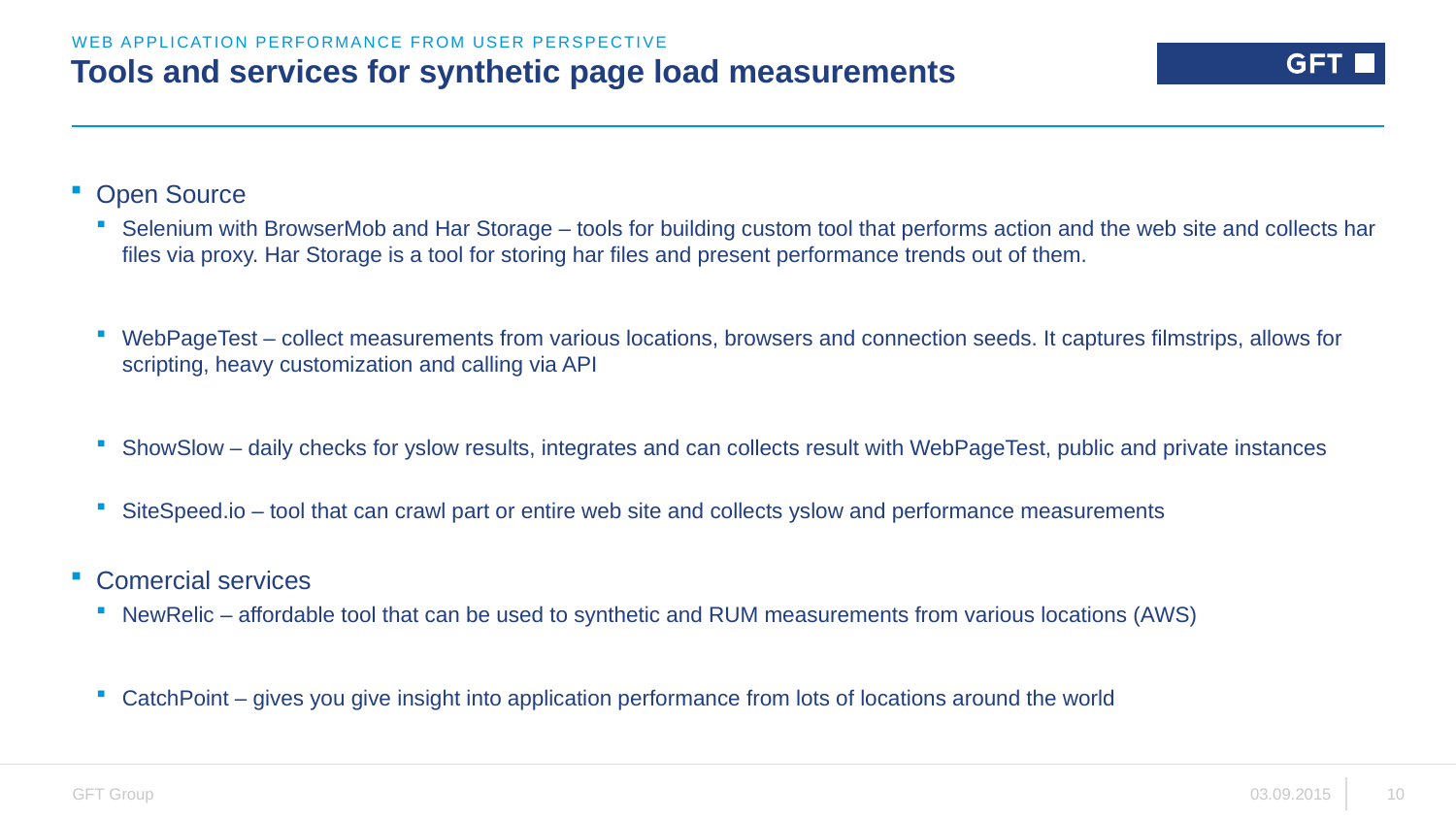

Web Application Performance From User Perspective
# Tools and services for synthetic page load measurements
Open Source
Selenium with BrowserMob and Har Storage – tools for building custom tool that performs action and the web site and collects har files via proxy. Har Storage is a tool for storing har files and present performance trends out of them.

WebPageTest – collect measurements from various locations, browsers and connection seeds. It captures filmstrips, allows for scripting, heavy customization and calling via API

ShowSlow – daily checks for yslow results, integrates and can collects result with WebPageTest, public and private instances

SiteSpeed.io – tool that can crawl part or entire web site and collects yslow and performance measurements

Comercial services
NewRelic – affordable tool that can be used to synthetic and RUM measurements from various locations (AWS)

CatchPoint – gives you give insight into application performance from lots of locations around the world